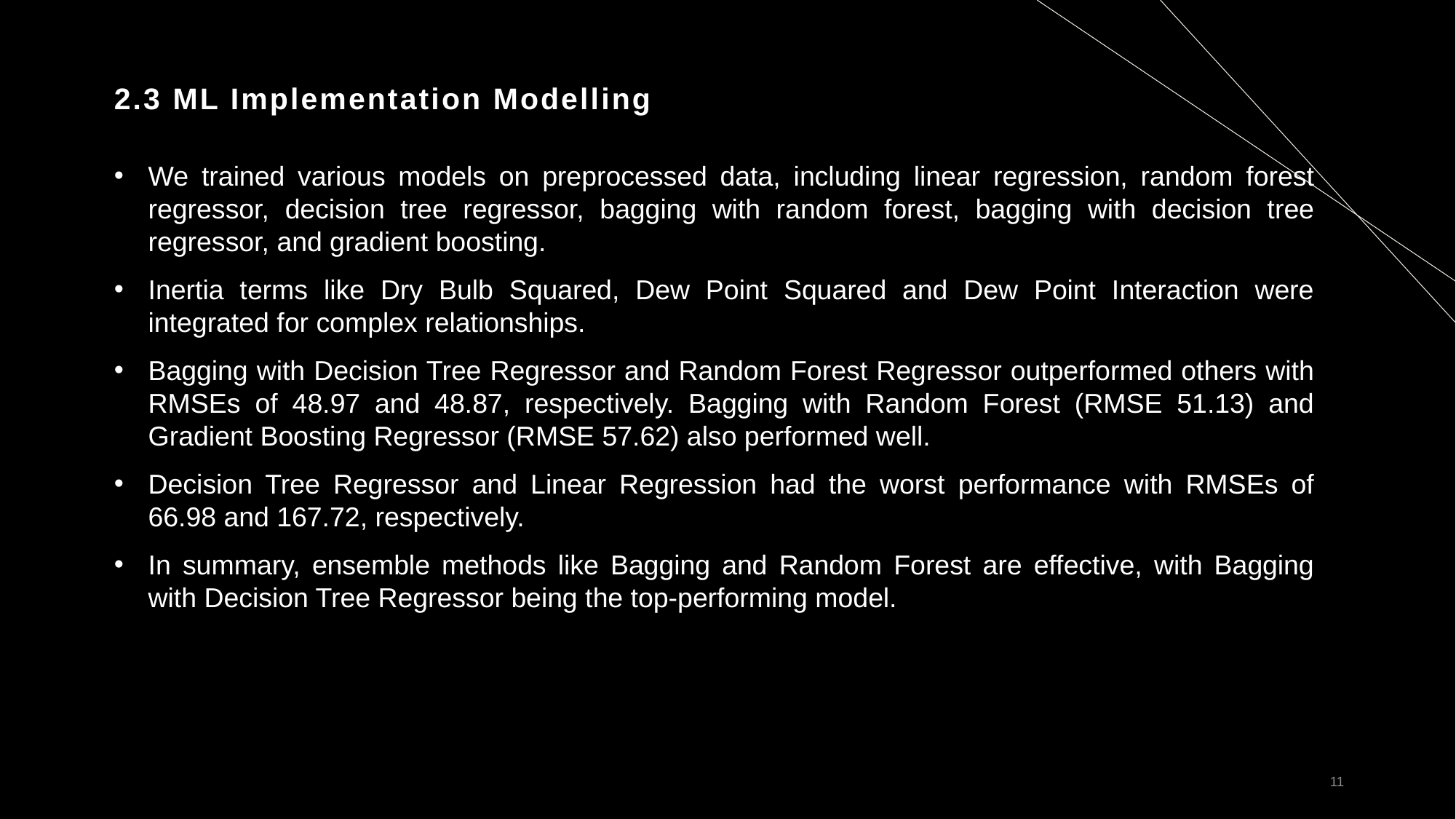

2.3 ML Implementation Modelling
We trained various models on preprocessed data, including linear regression, random forest regressor, decision tree regressor, bagging with random forest, bagging with decision tree regressor, and gradient boosting.
Inertia terms like Dry Bulb Squared, Dew Point Squared and Dew Point Interaction were integrated for complex relationships.
Bagging with Decision Tree Regressor and Random Forest Regressor outperformed others with RMSEs of 48.97 and 48.87, respectively. Bagging with Random Forest (RMSE 51.13) and Gradient Boosting Regressor (RMSE 57.62) also performed well.
Decision Tree Regressor and Linear Regression had the worst performance with RMSEs of 66.98 and 167.72, respectively.
In summary, ensemble methods like Bagging and Random Forest are effective, with Bagging with Decision Tree Regressor being the top-performing model.
11